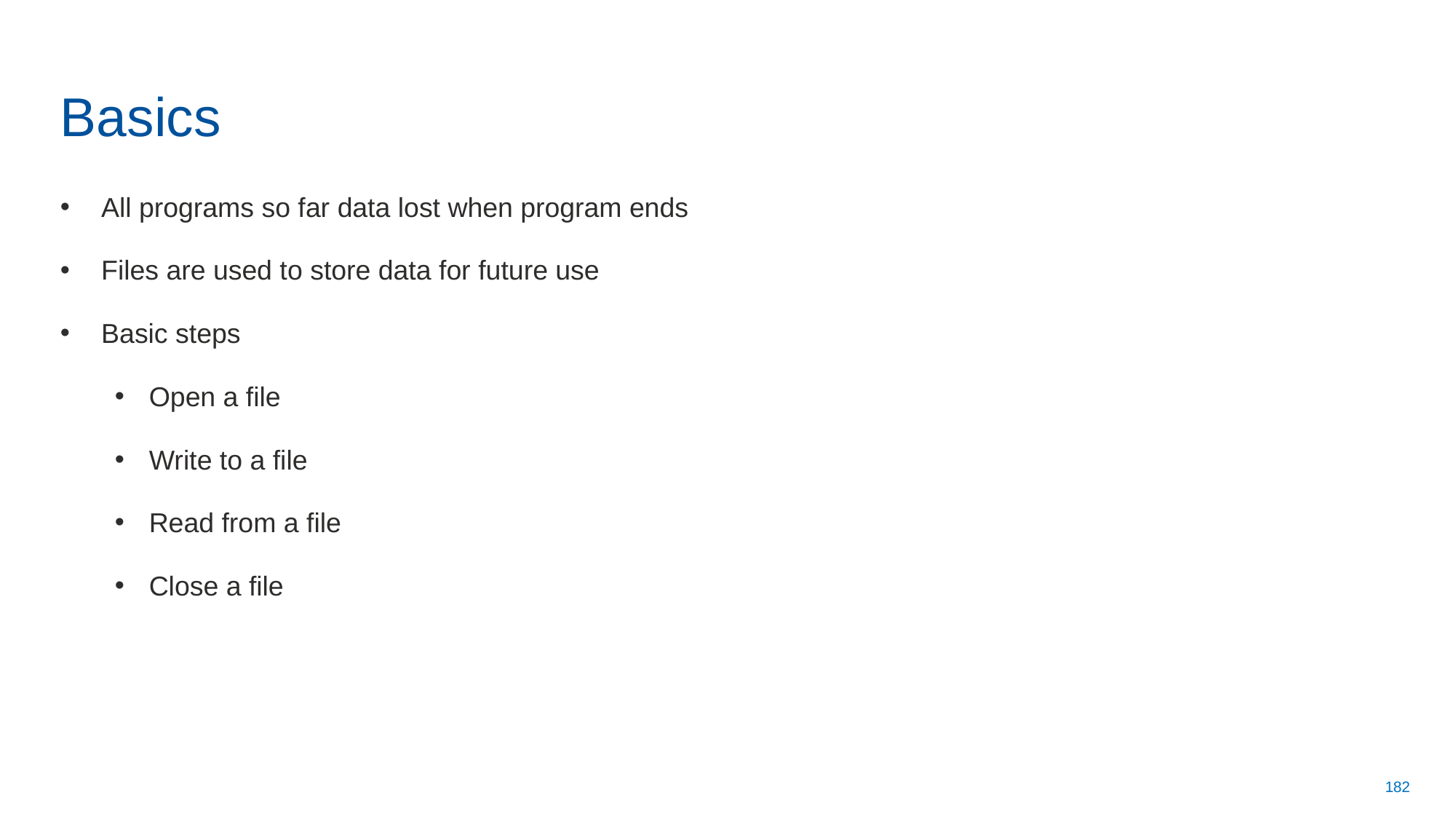

# Basics
All programs so far data lost when program ends
Files are used to store data for future use
Basic steps
Open a file
Write to a file
Read from a file
Close a file